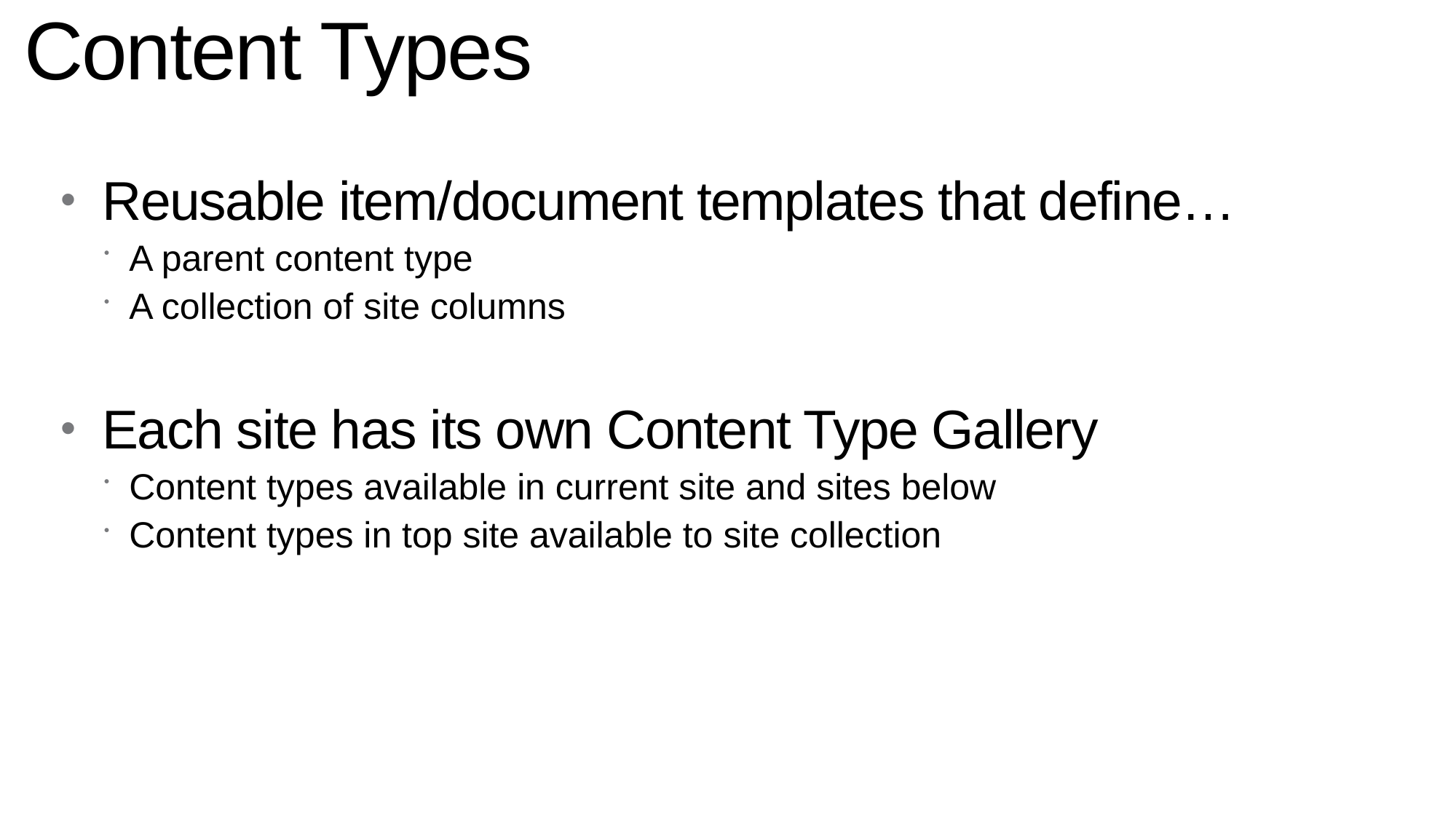

# Content Types
Reusable item/document templates that define…
A parent content type
A collection of site columns

Each site has its own Content Type Gallery
Content types available in current site and sites below
Content types in top site available to site collection